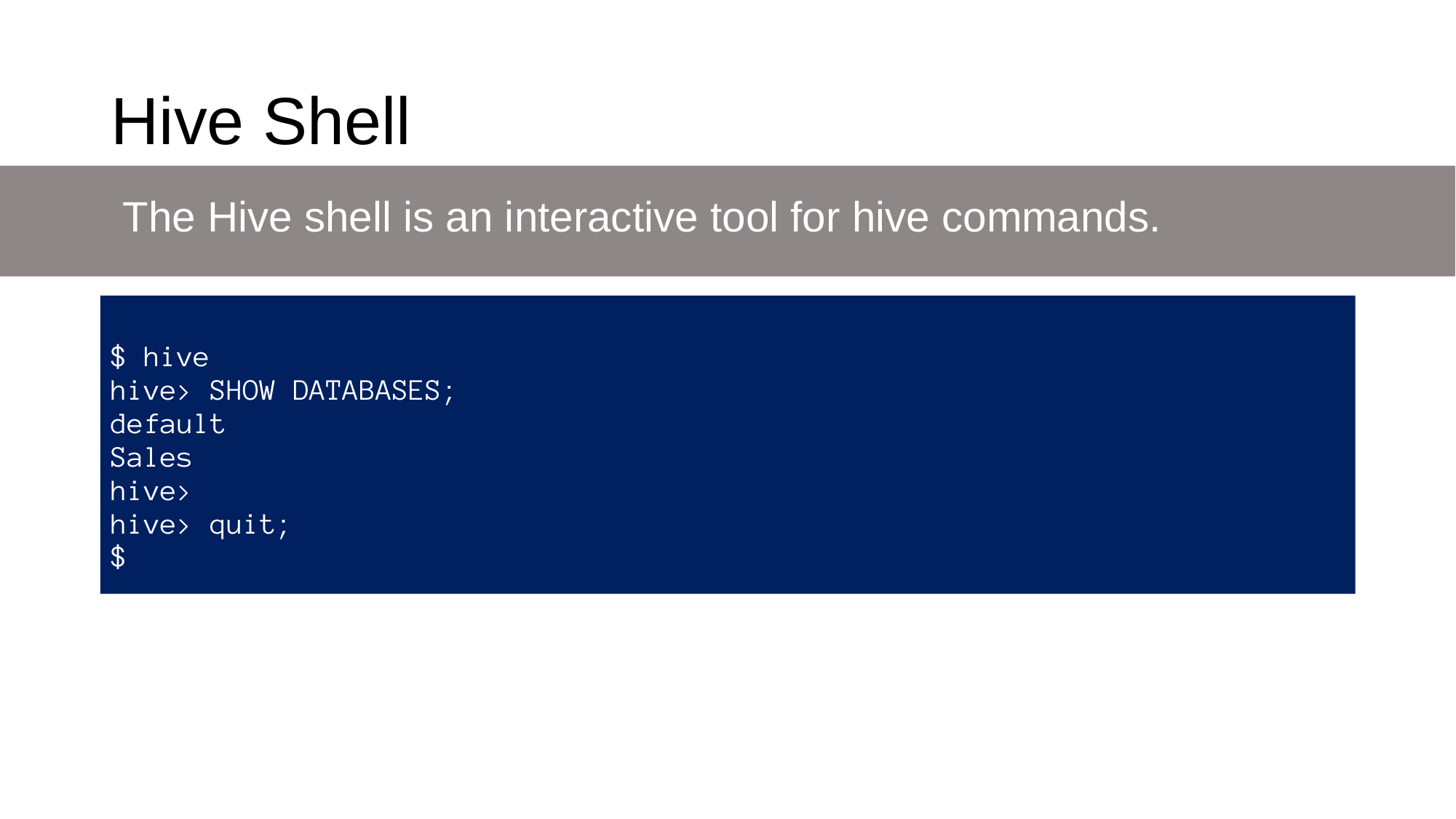

# Hive Shell

 The Hive shell is an interactive tool for hive commands.

$ hive
hive> SHOW DATABASES;
default
Sales
hive>
hive> quit;
$